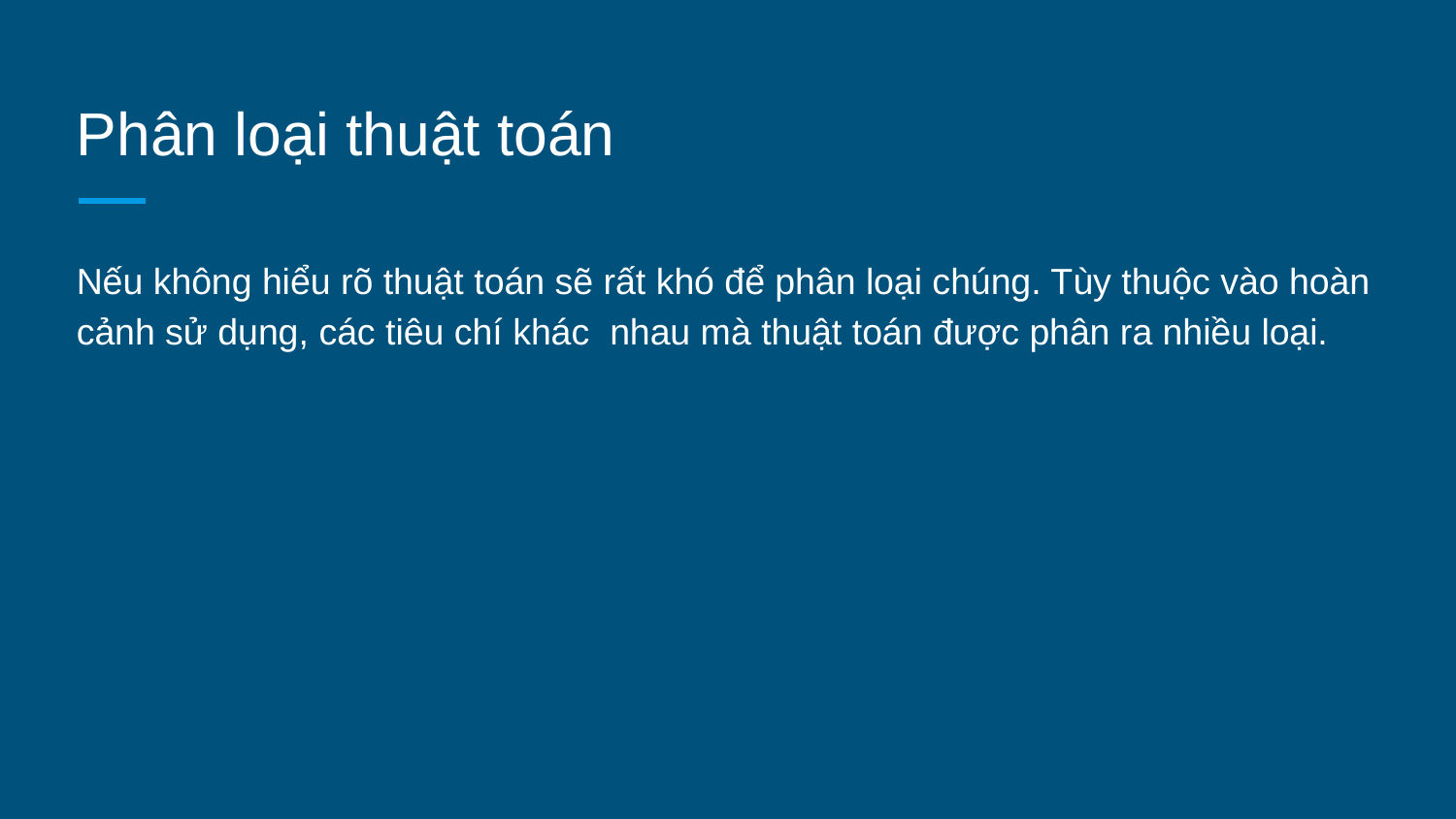

# Phân loại thuật toán
Nếu không hiểu rõ thuật toán sẽ rất khó để phân loại chúng. Tùy thuộc vào hoàn cảnh sử dụng, các tiêu chí khác  nhau mà thuật toán được phân ra nhiều loại.